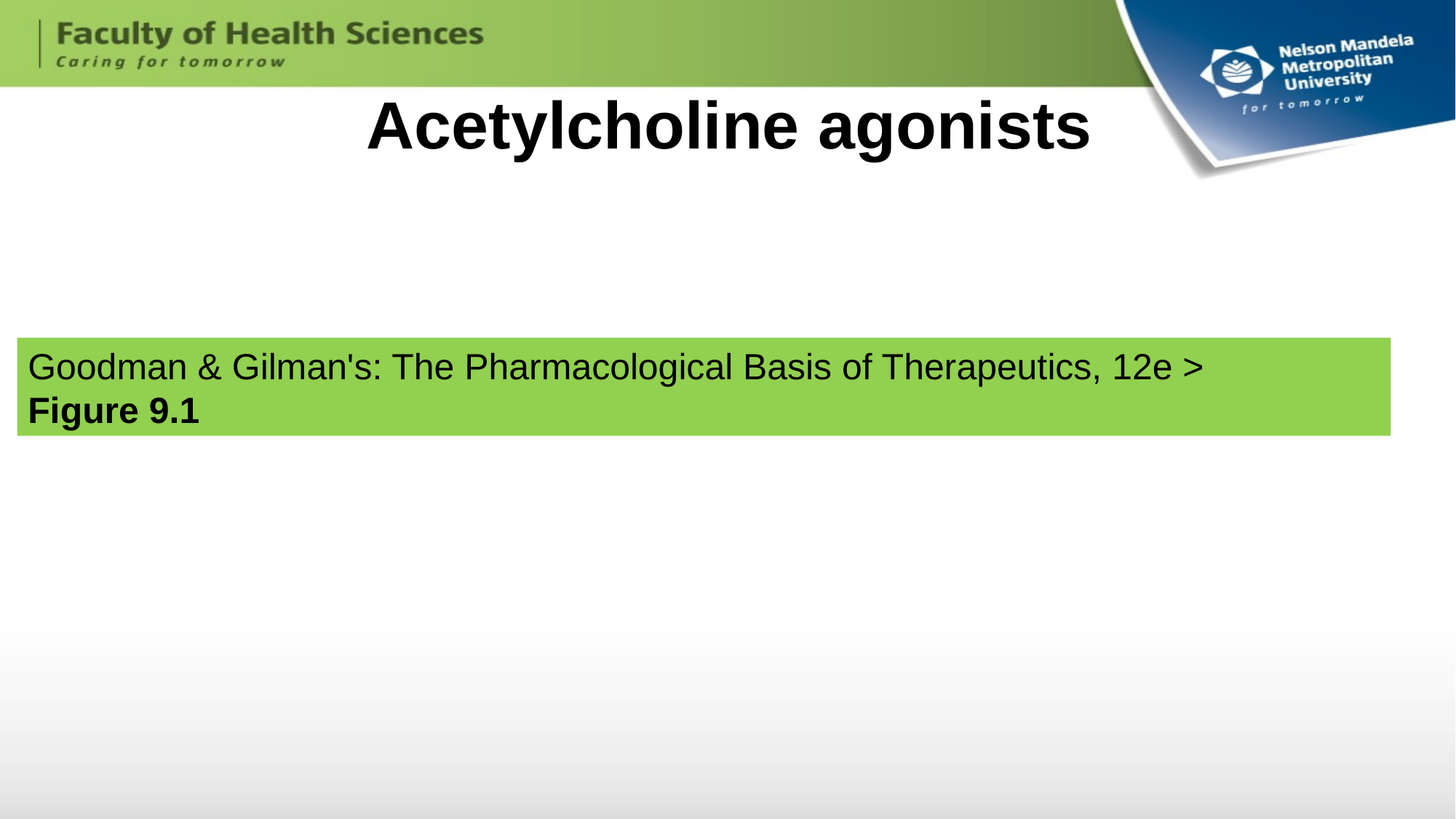

# Acetylcholine agonists
Goodman & Gilman's: The Pharmacological Basis of Therapeutics, 12e >
Figure 9.1